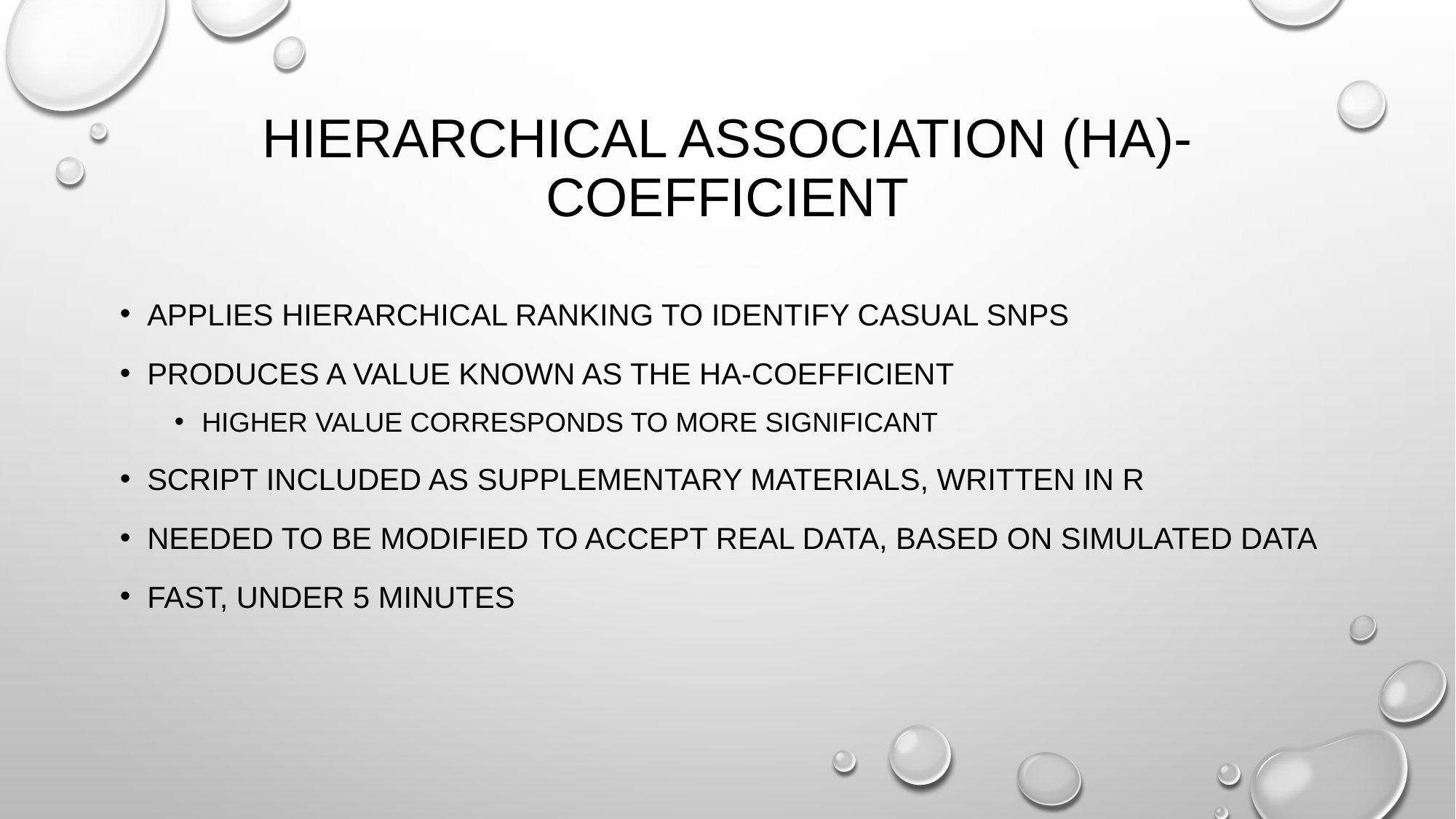

# Hierarchical Association (HA)-Coefficient
Applies hierarchical ranking to identify casual SNPs
Produces a value known as the HA-coefficient
Higher value corresponds to more significant
Script included as supplementary materials, written in R
Needed to be modified to accept real data, based on simulated data
Fast, under 5 minutes